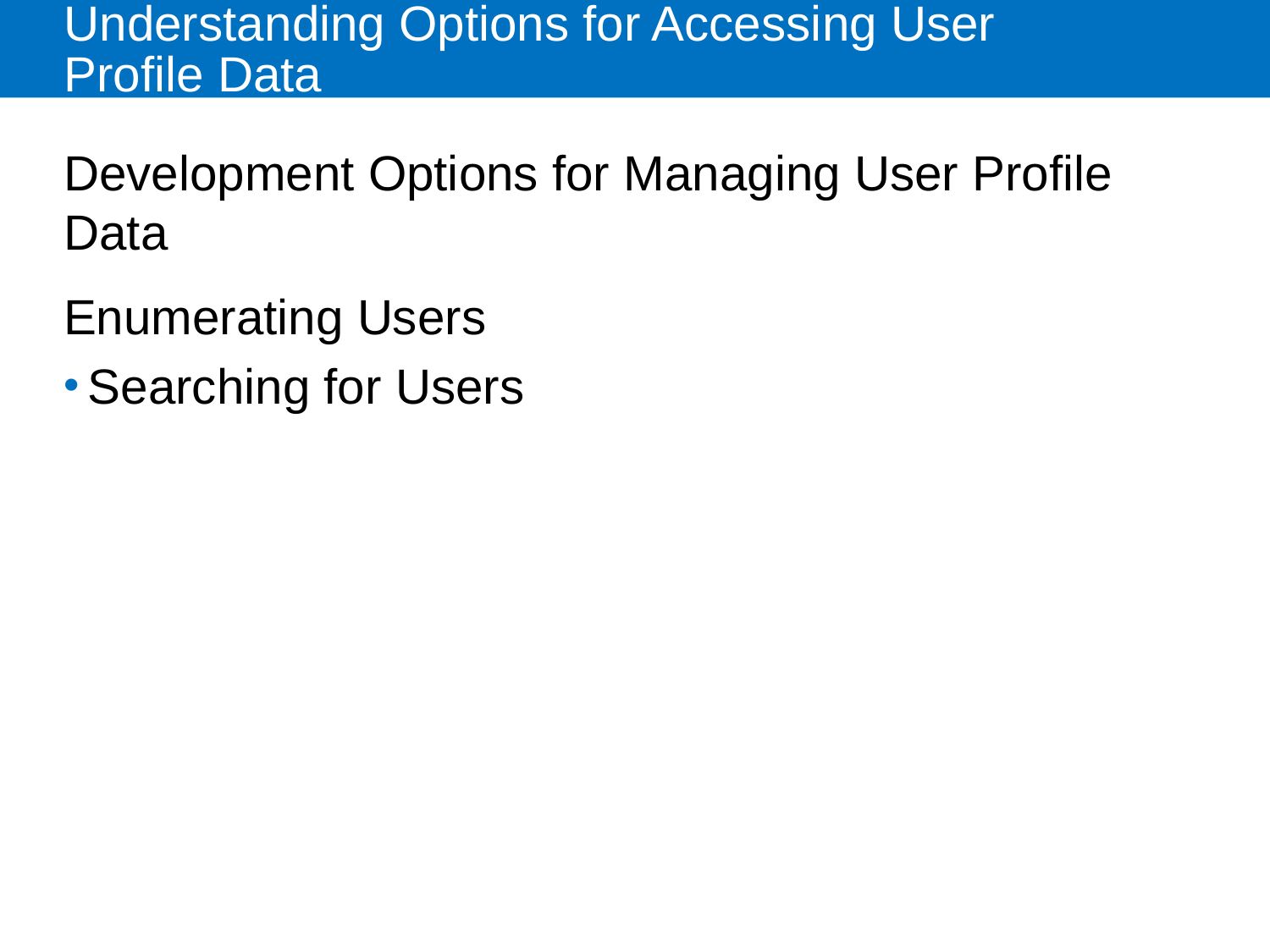

# Understanding Options for Accessing User Profile Data
Development Options for Managing User Profile Data
Enumerating Users
Searching for Users